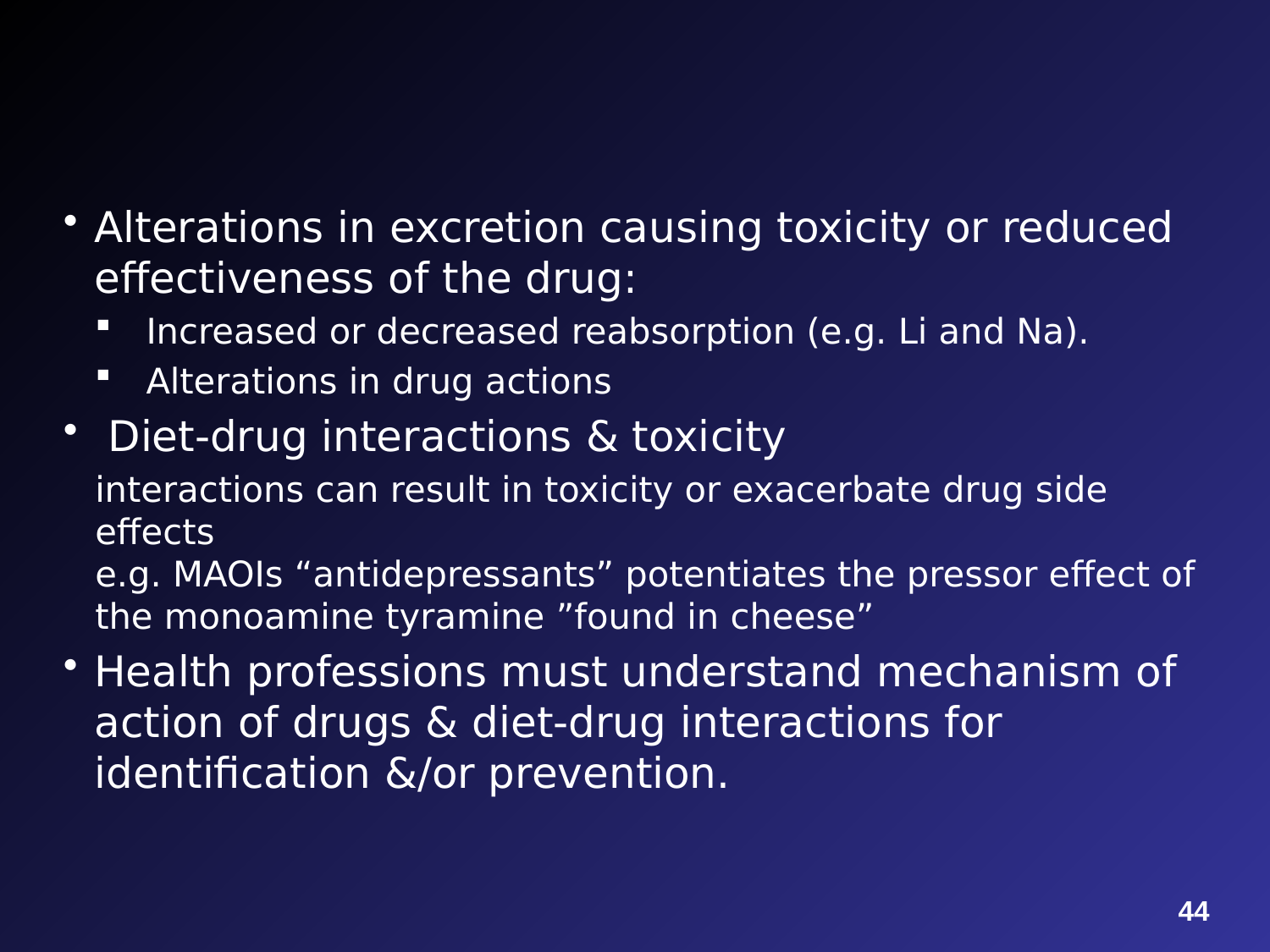

#
Alterations in excretion causing toxicity or reduced effectiveness of the drug:
 Increased or decreased reabsorption (e.g. Li and Na).
 Alterations in drug actions
 Diet-drug interactions & toxicity
interactions can result in toxicity or exacerbate drug side effects
e.g. MAOIs “antidepressants” potentiates the pressor effect of the monoamine tyramine ”found in cheese”
Health professions must understand mechanism of action of drugs & diet-drug interactions for identification &/or prevention.
44